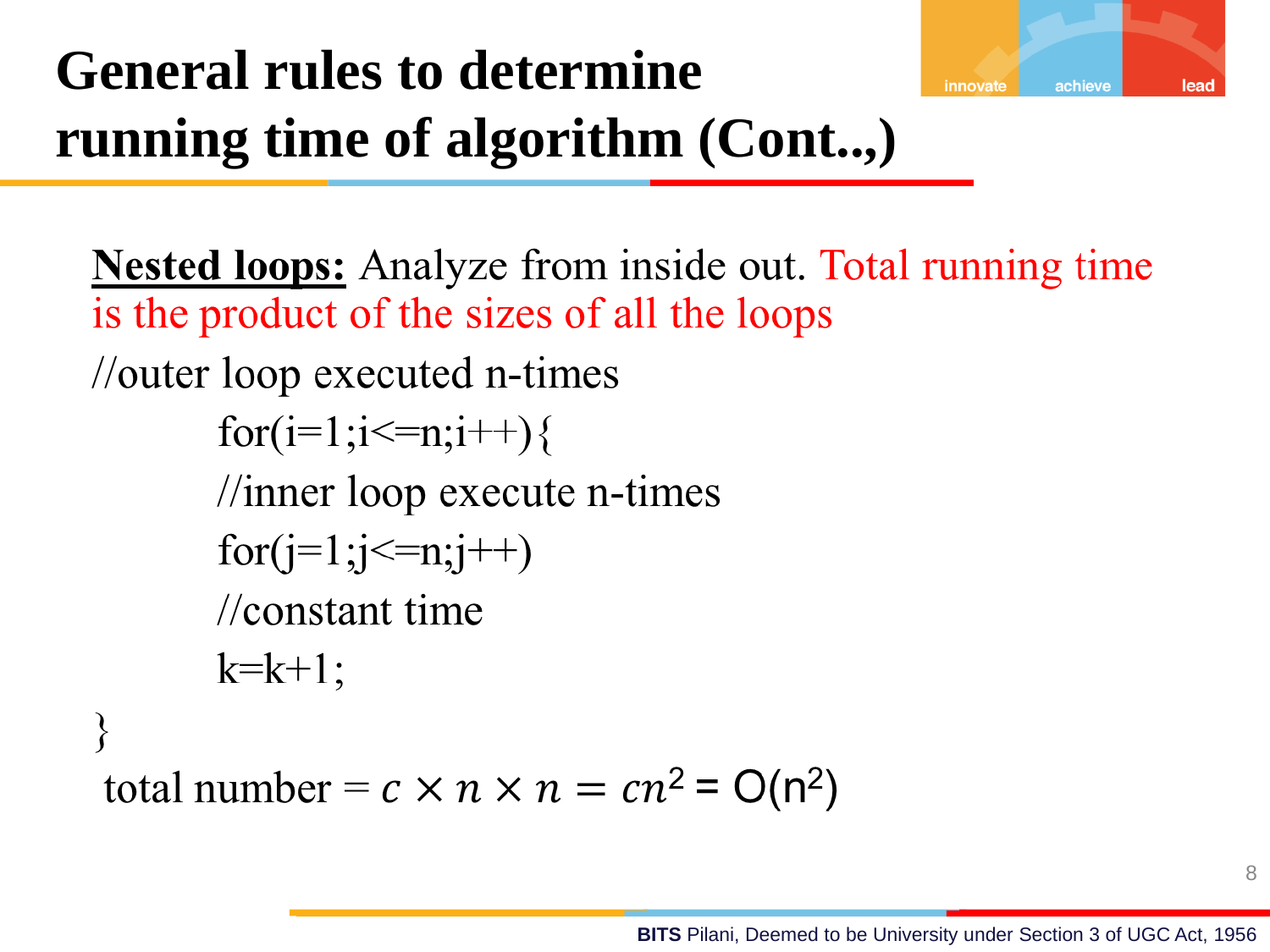

General rules to determine running time of algorithm (Cont..,)

8